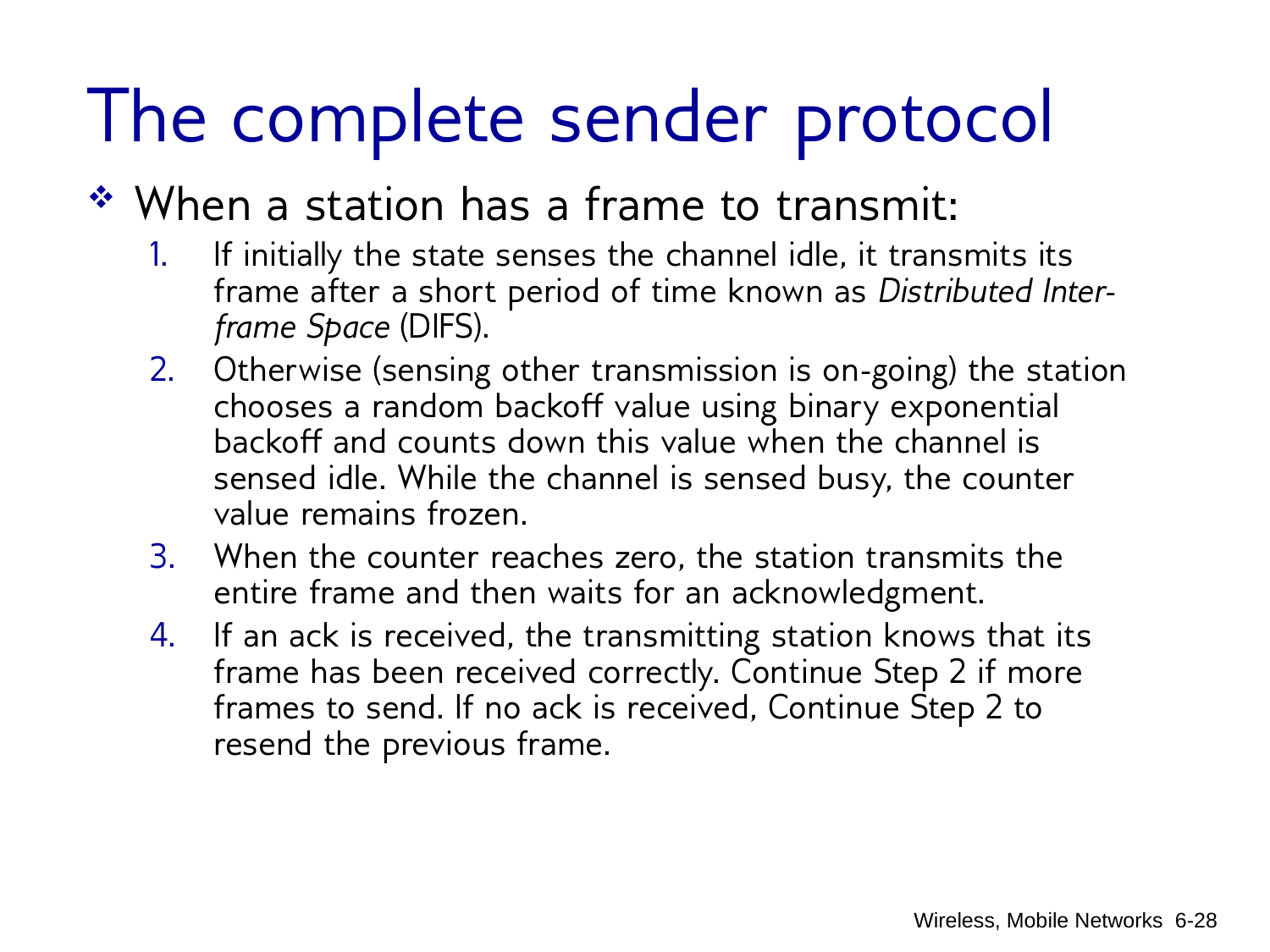

# The complete sender protocol
When a station has a frame to transmit:
If initially the state senses the channel idle, it transmits its frame after a short period of time known as Distributed Inter-frame Space (DIFS).
Otherwise (sensing other transmission is on-going) the station chooses a random backoff value using binary exponential backoff and counts down this value when the channel is sensed idle. While the channel is sensed busy, the counter value remains frozen.
When the counter reaches zero, the station transmits the entire frame and then waits for an acknowledgment.
If an ack is received, the transmitting station knows that its frame has been received correctly. Continue Step 2 if more frames to send. If no ack is received, Continue Step 2 to resend the previous frame.
Wireless, Mobile Networks
6-28